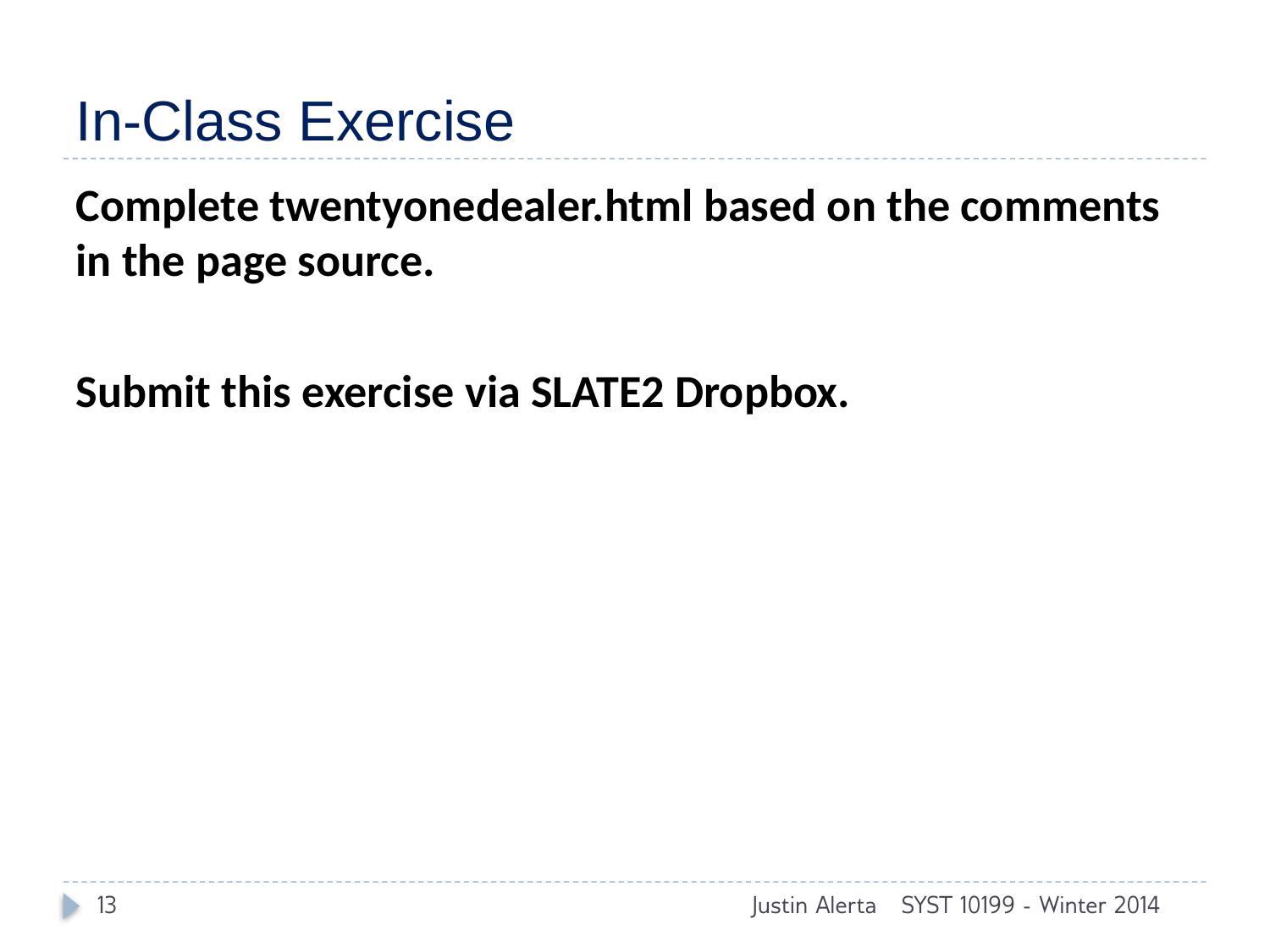

# In-Class Exercise
Complete twentyonedealer.html based on the comments in the page source.

Submit this exercise via SLATE2 Dropbox.

13
Justin Alerta
SYST 10199 - Winter 2014